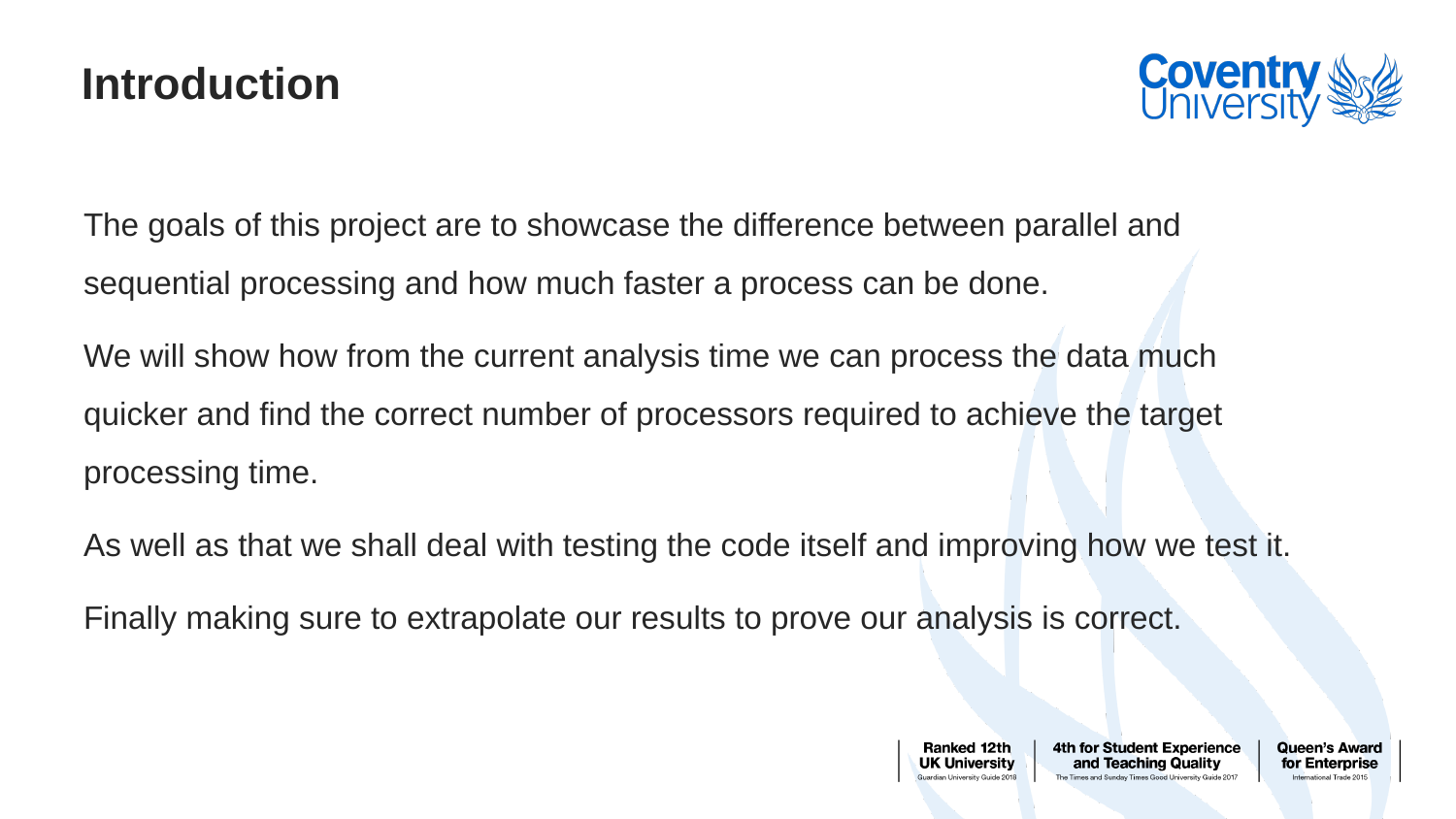

# Introduction
The goals of this project are to showcase the difference between parallel and sequential processing and how much faster a process can be done.
We will show how from the current analysis time we can process the data much quicker and find the correct number of processors required to achieve the target processing time.
As well as that we shall deal with testing the code itself and improving how we test it.
Finally making sure to extrapolate our results to prove our analysis is correct.